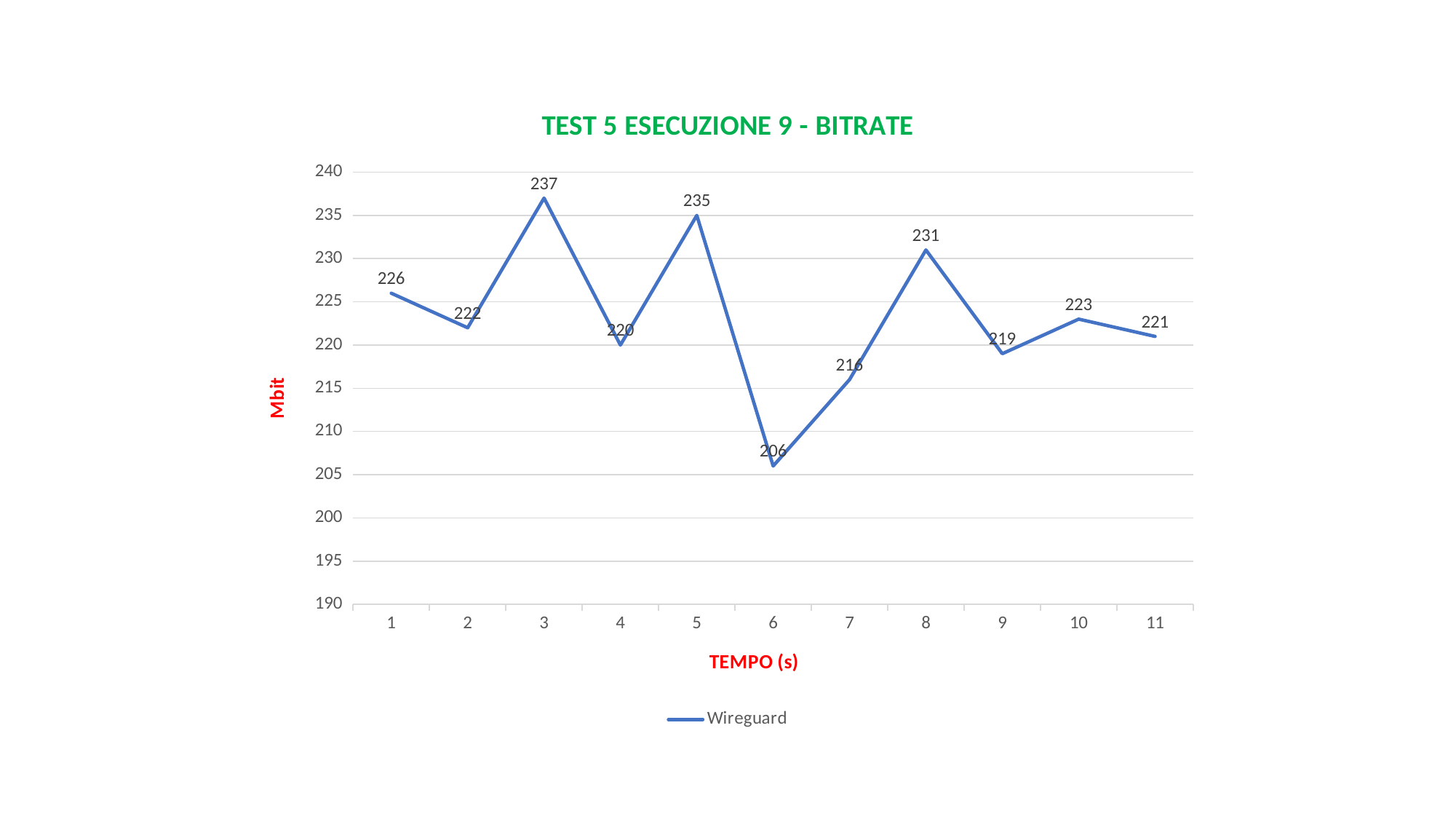

### Chart: TEST 5 ESECUZIONE 9 - BITRATE

| Category | Wireguard |
|---|---|
| 1 | 226.0 |
| 2 | 222.0 |
| 3 | 237.0 |
| 4 | 220.0 |
| 5 | 235.0 |
| 6 | 206.0 |
| 7 | 216.0 |
| 8 | 231.0 |
| 9 | 219.0 |
| 10 | 223.0 |
| 11 | 221.0 |